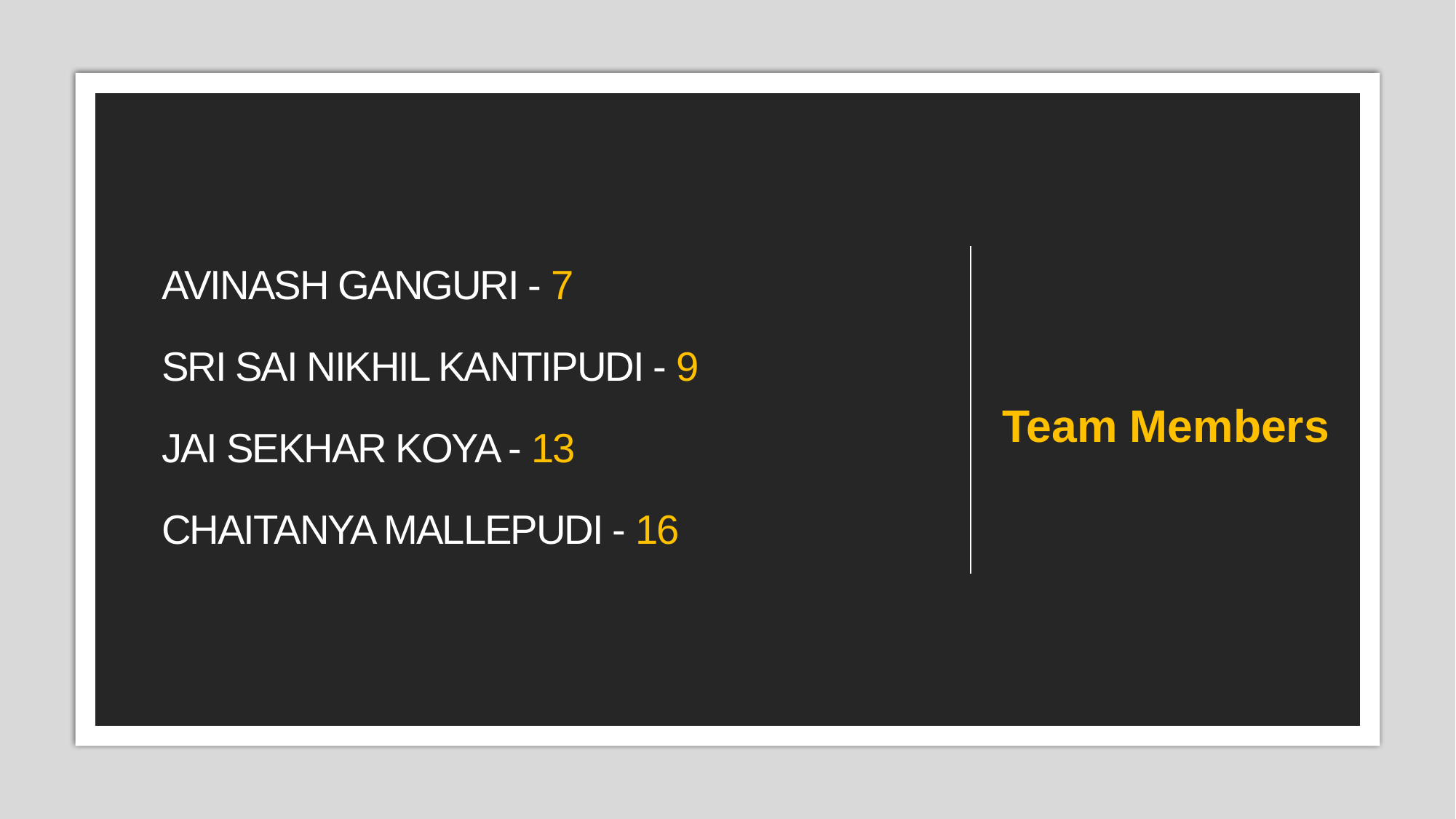

# Avinash Ganguri - 7 Sri sai Nikhil kantipudi - 9 jai sekhar koya - 13 Chaitanya mallepudi - 16

Team Members